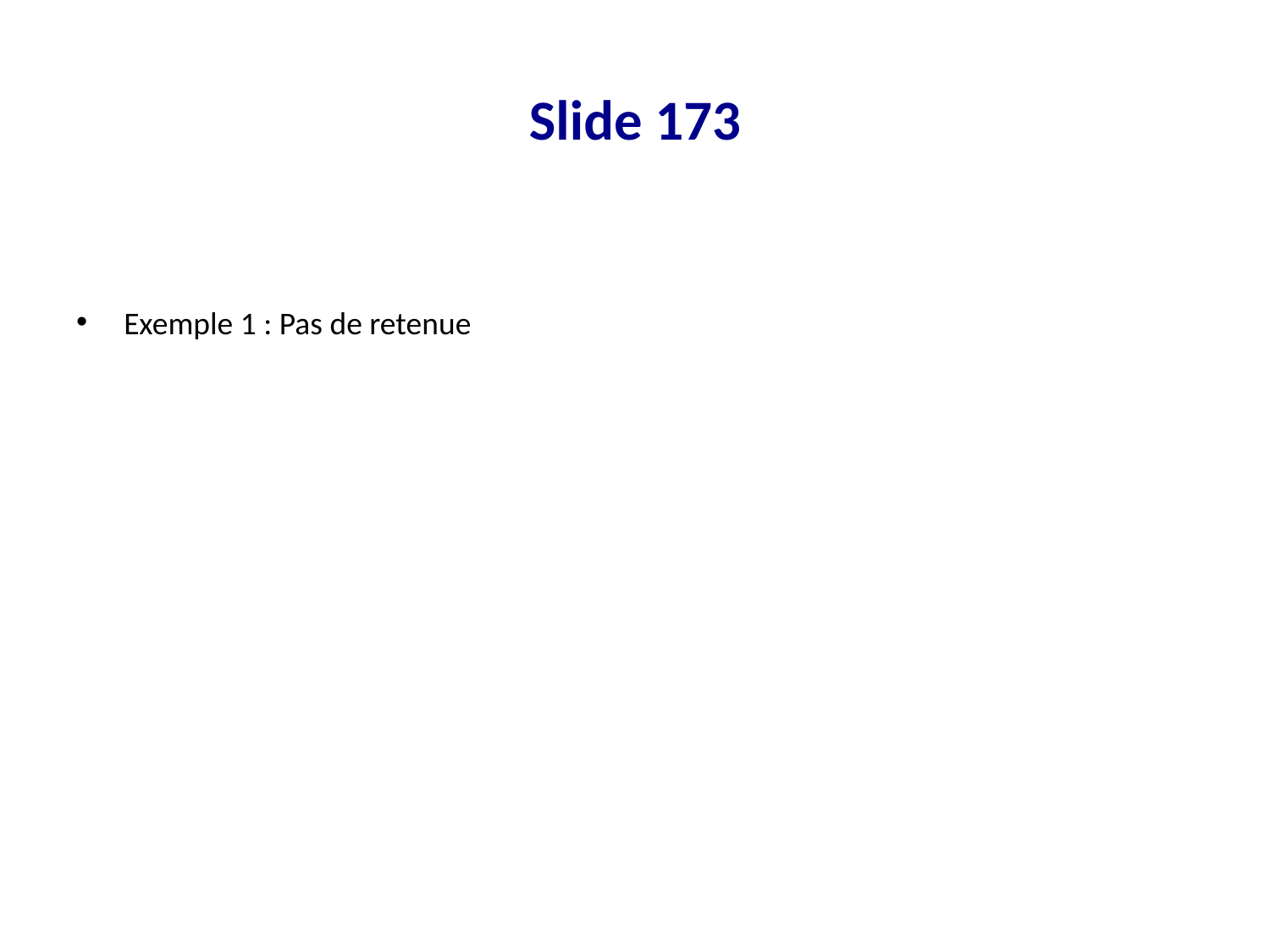

# Slide 173

Exemple 1 : Pas de retenue